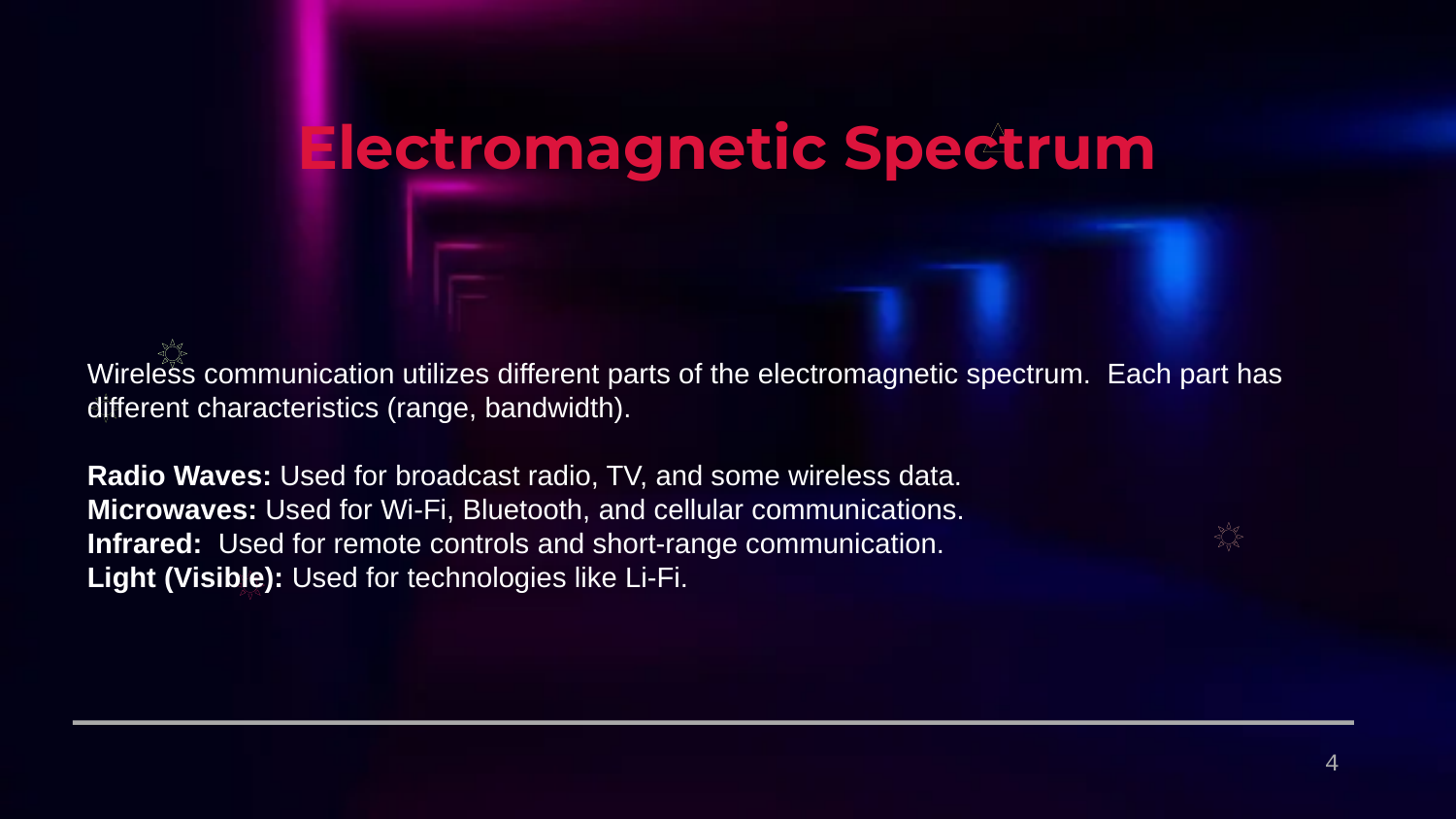

Electromagnetic Spectrum

Wireless communication utilizes different parts of the electromagnetic spectrum.  Each part has different characteristics (range, bandwidth).

Radio Waves: Used for broadcast radio, TV, and some wireless data.
Microwaves: Used for Wi-Fi, Bluetooth, and cellular communications.
Infrared:  Used for remote controls and short-range communication.
Light (Visible): Used for technologies like Li-Fi.

4